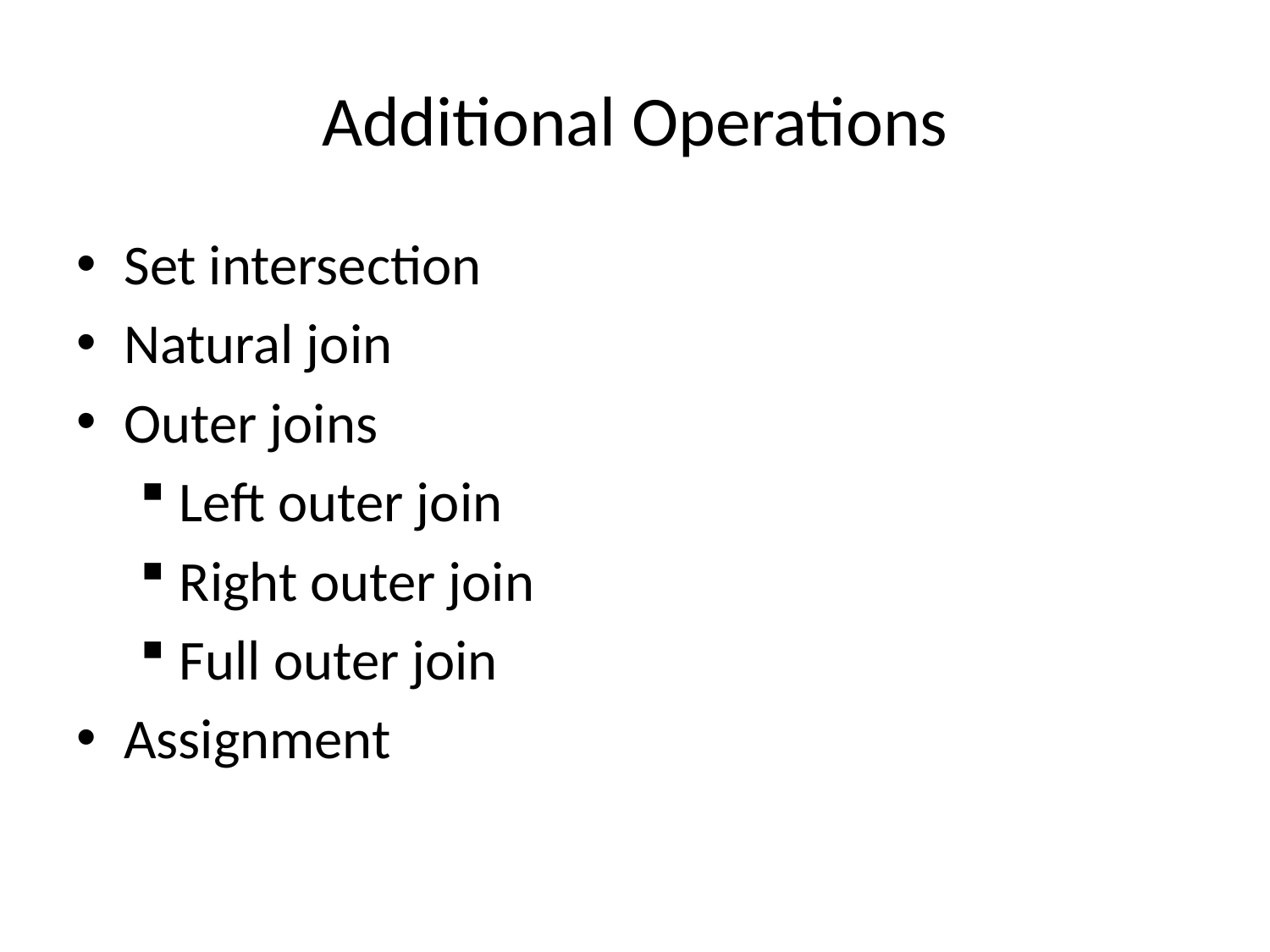

# Additional Operations
Set intersection
Natural join
Outer joins
Left outer join
Right outer join
Full outer join
Assignment